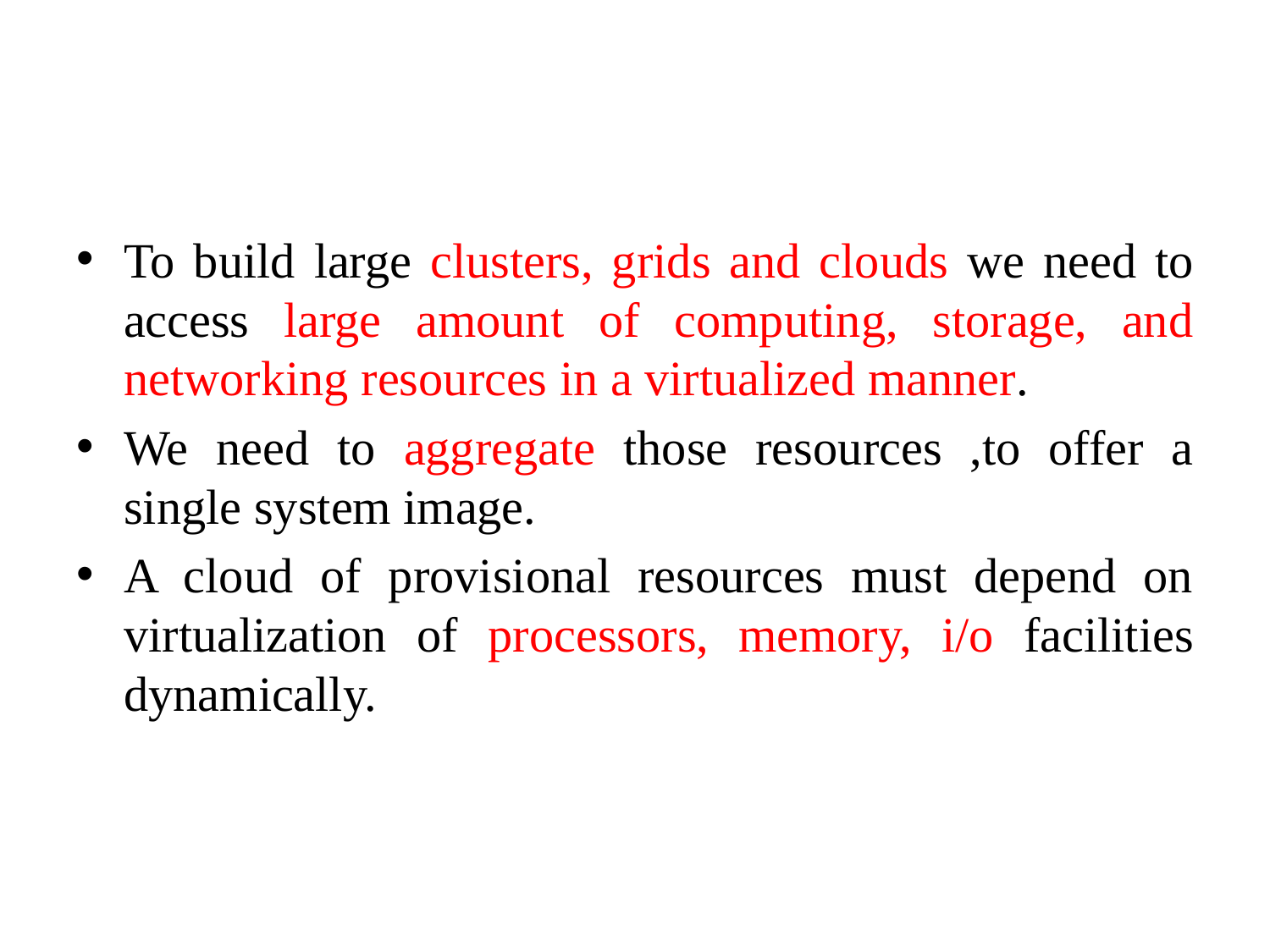

#
To build large clusters, grids and clouds we need to access large amount of computing, storage, and networking resources in a virtualized manner.
We need to aggregate those resources ,to offer a single system image.
A cloud of provisional resources must depend on virtualization of processors, memory, i/o facilities dynamically.